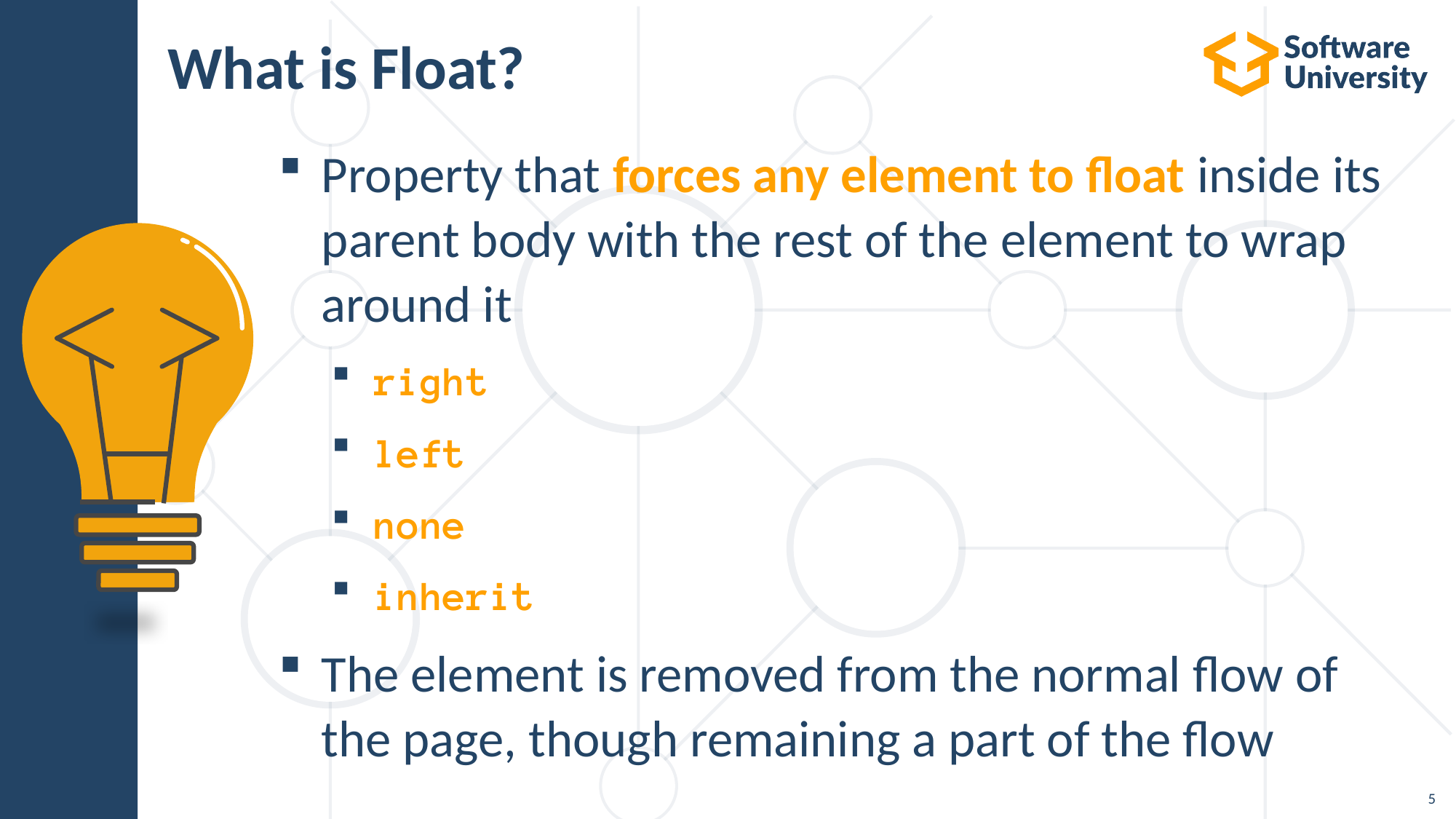

# What is Float?
Property that forces any element to float inside its parent body with the rest of the element to wrap around it
right
left
none
inherit
The element is removed from the normal flow of the page, though remaining a part of the flow
5